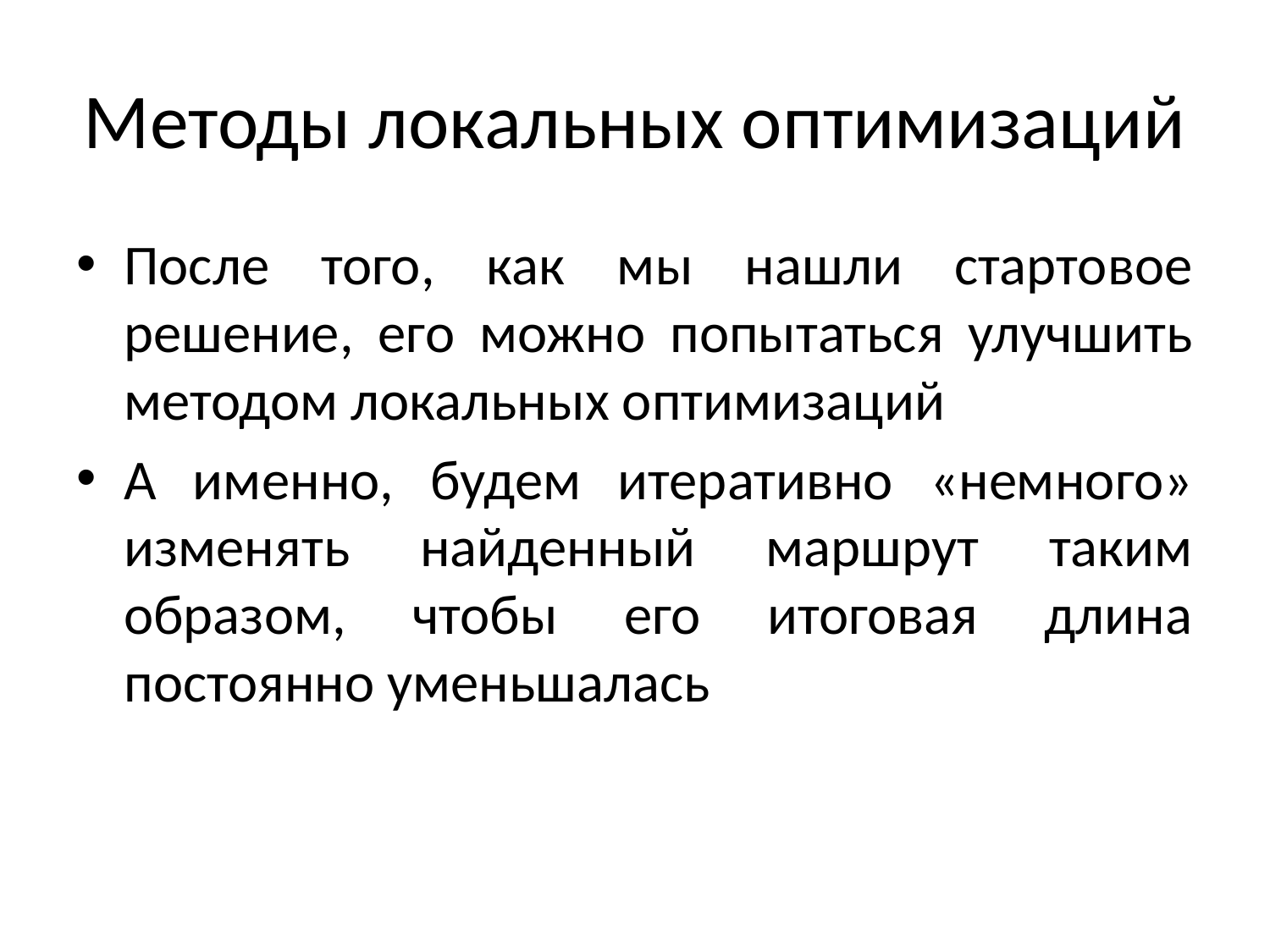

# Методы локальных оптимизаций
После того, как мы нашли стартовое решение, его можно попытаться улучшить методом локальных оптимизаций
А именно, будем итеративно «немного» изменять найденный маршрут таким образом, чтобы его итоговая длина постоянно уменьшалась